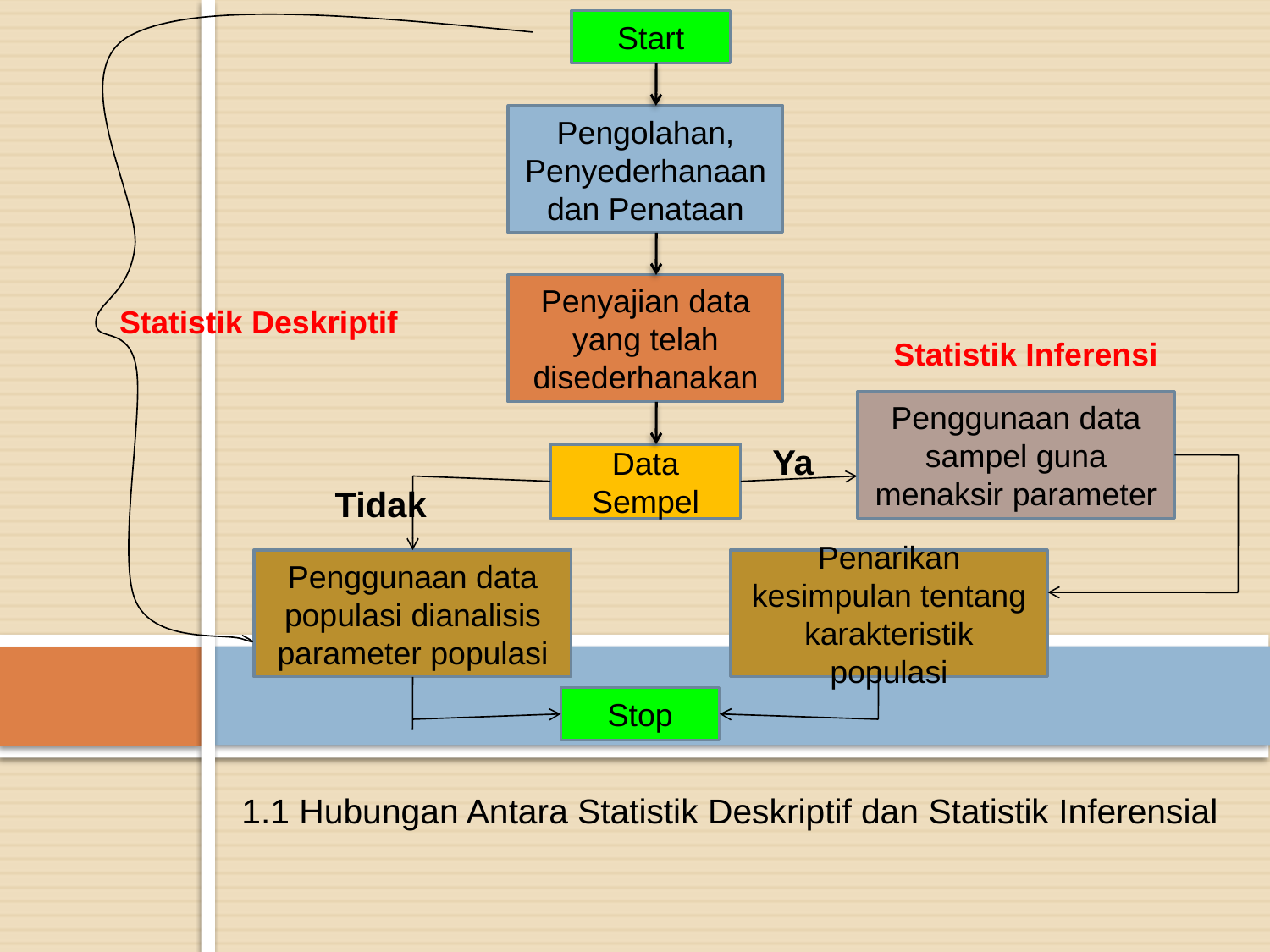

Start
Pengolahan, Penyederhanaan dan Penataan
Penyajian data yang telah disederhanakan
Statistik Deskriptif
Statistik Inferensi
Penggunaan data sampel guna menaksir parameter
Ya
Data Sempel
Tidak
Penggunaan data populasi dianalisis parameter populasi
Penarikan kesimpulan tentang karakteristik populasi
Stop
1.1 Hubungan Antara Statistik Deskriptif dan Statistik Inferensial